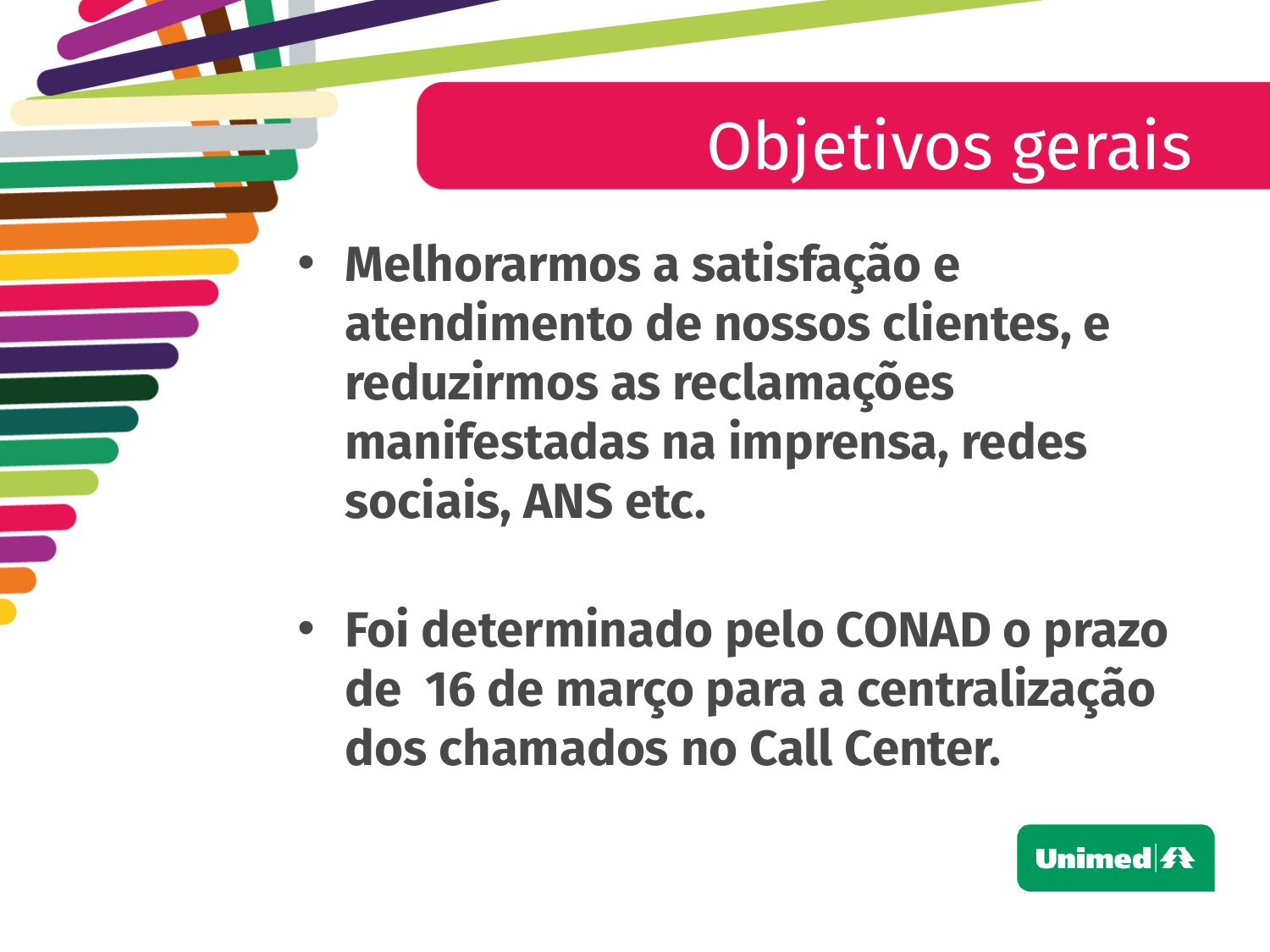

Objetivos gerais
Melhorarmos a satisfação e atendimento de nossos clientes, e reduzirmos as reclamações manifestadas na imprensa, redes sociais, ANS etc.
Foi determinado pelo CONAD o prazo de  16 de março para a centralização dos chamados no Call Center.